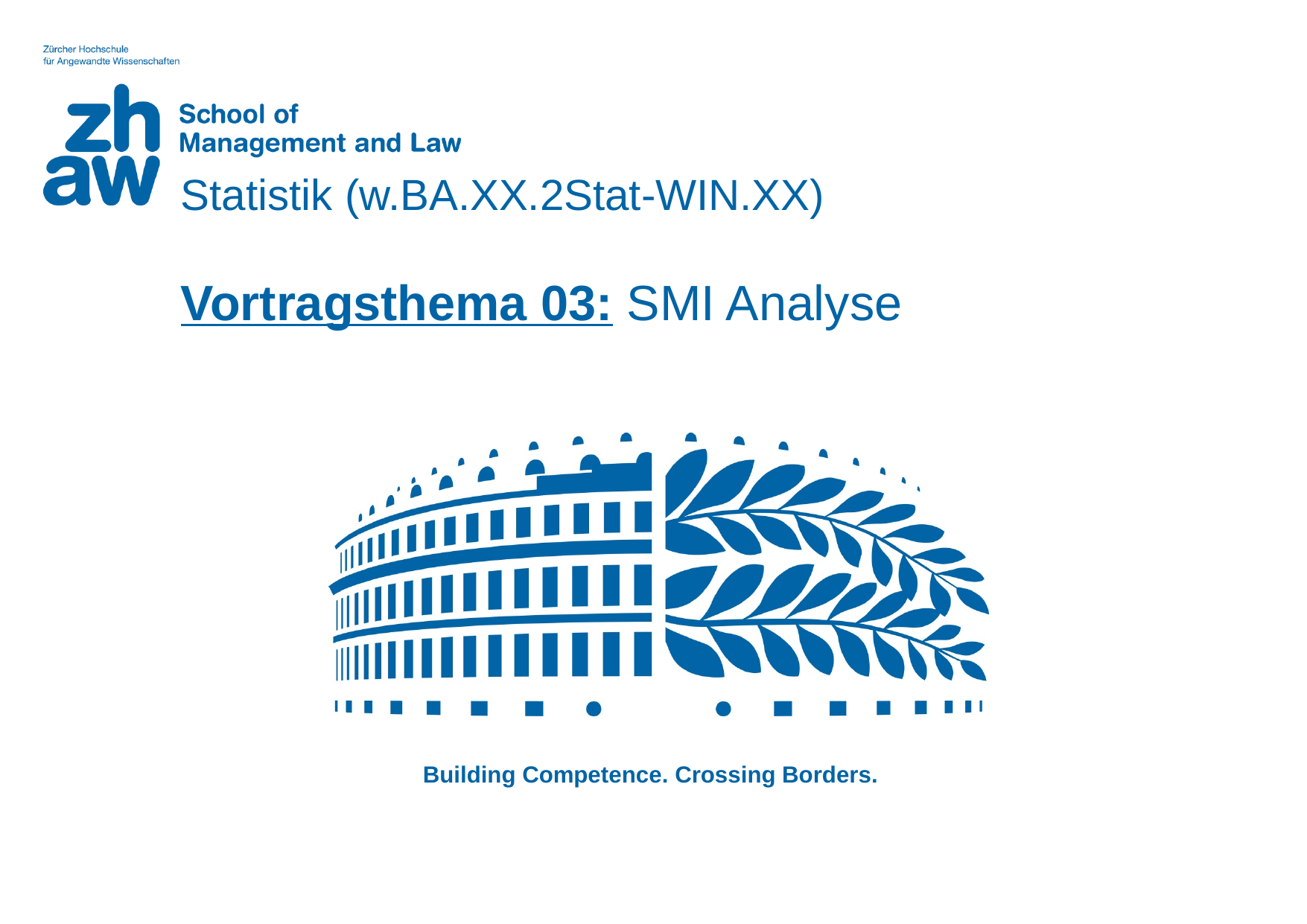

# Statistik (w.BA.XX.2Stat-WIN.XX) Vortragsthema 03: SMI Analyse
Building Competence. Crossing Borders.